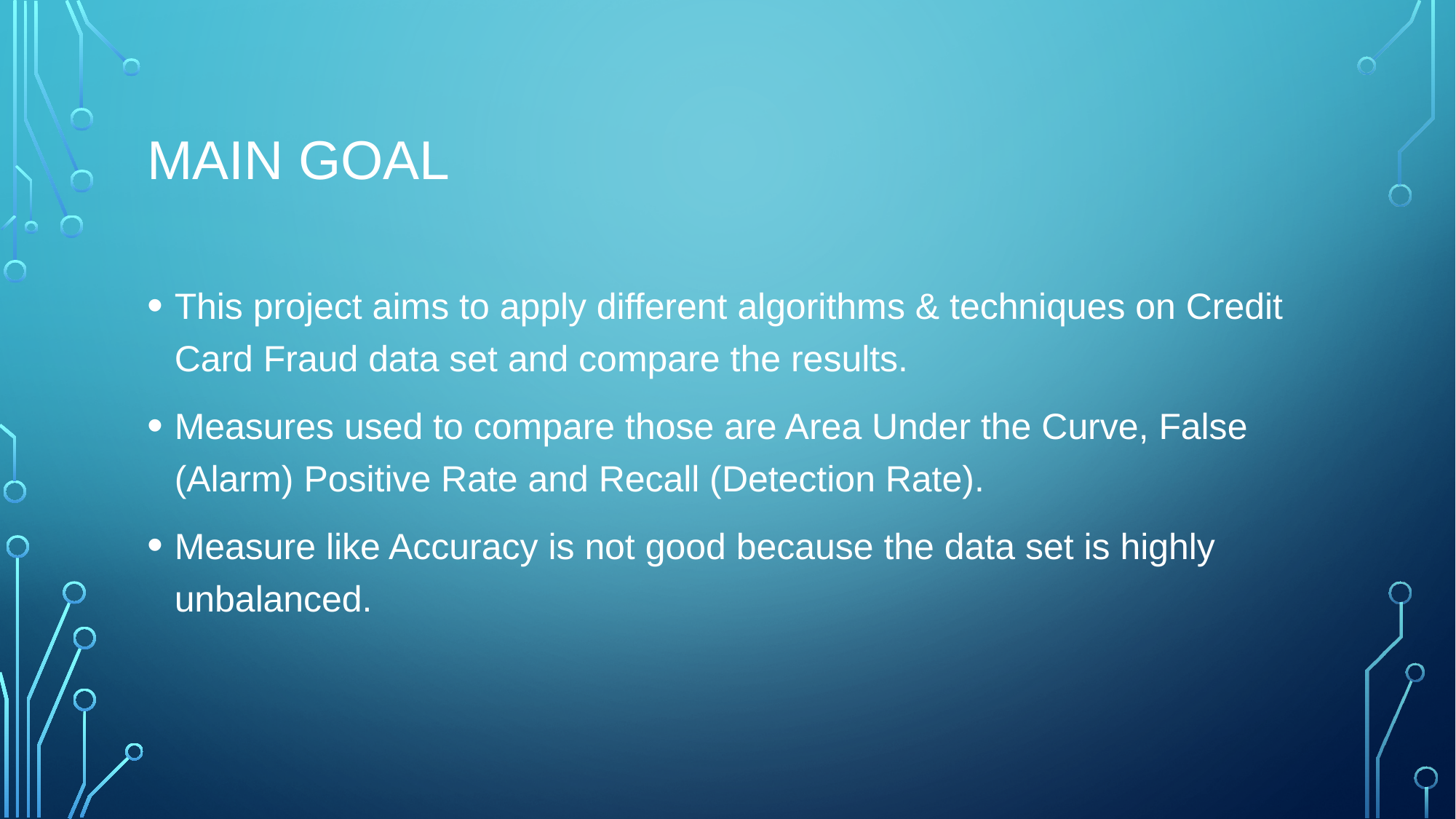

# Main goal
This project aims to apply different algorithms & techniques on Credit Card Fraud data set and compare the results.
Measures used to compare those are Area Under the Curve, False (Alarm) Positive Rate and Recall (Detection Rate).
Measure like Accuracy is not good because the data set is highly unbalanced.